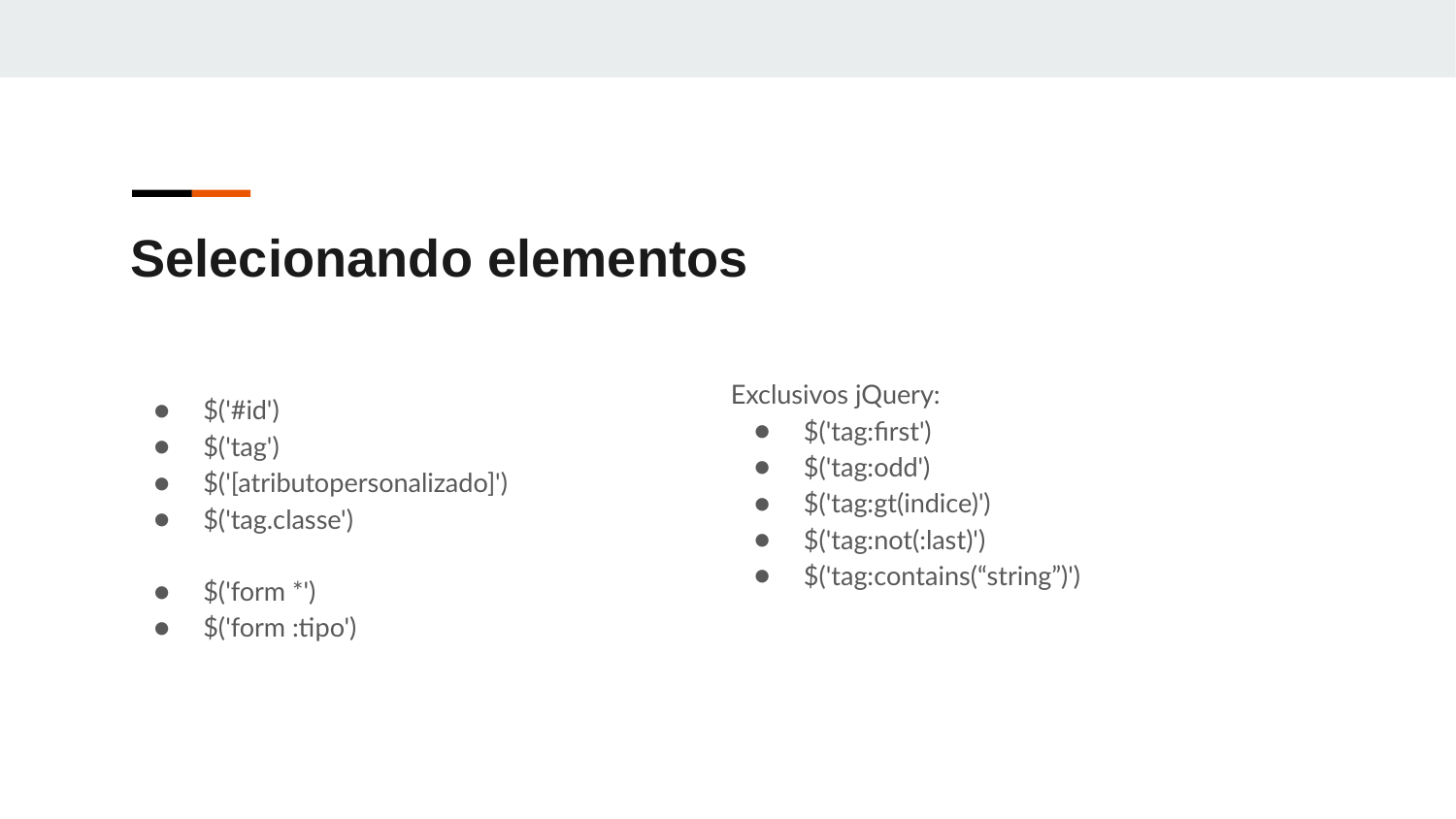

Selecionando elementos

Exclusivos jQuery:
$('tag:first')
$('tag:odd')
$('tag:gt(indice)')
$('tag:not(:last)')
$('tag:contains(“string”)')

$('#id')
$('tag')
$('[atributopersonalizado]')
$('tag.classe')
$('form *')
$('form :tipo')